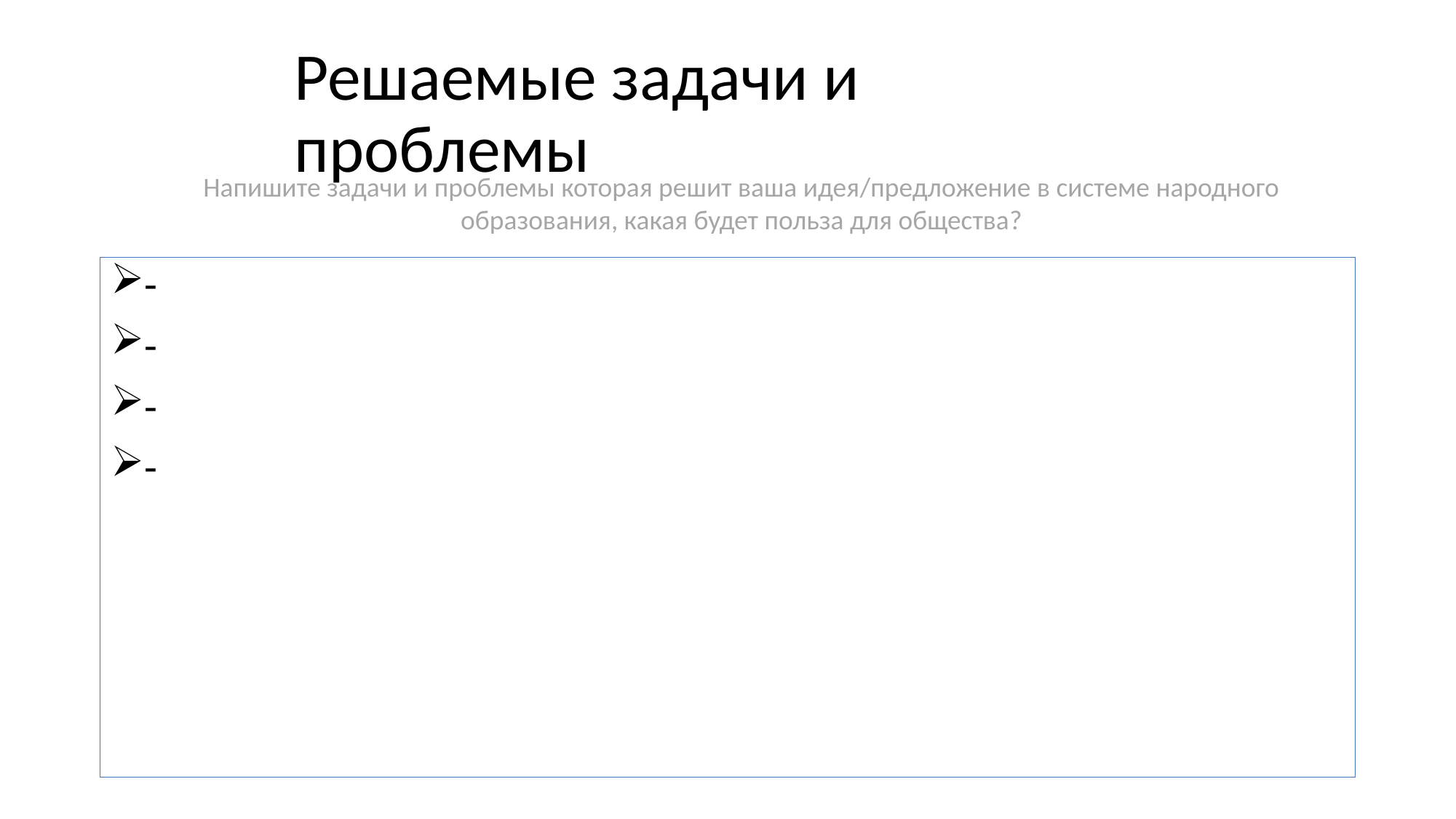

# Решаемые задачи и проблемы
Напишите задачи и проблемы которая решит ваша идея/предложение в системе народного образования, какая будет польза для общества?
-
-
-
-